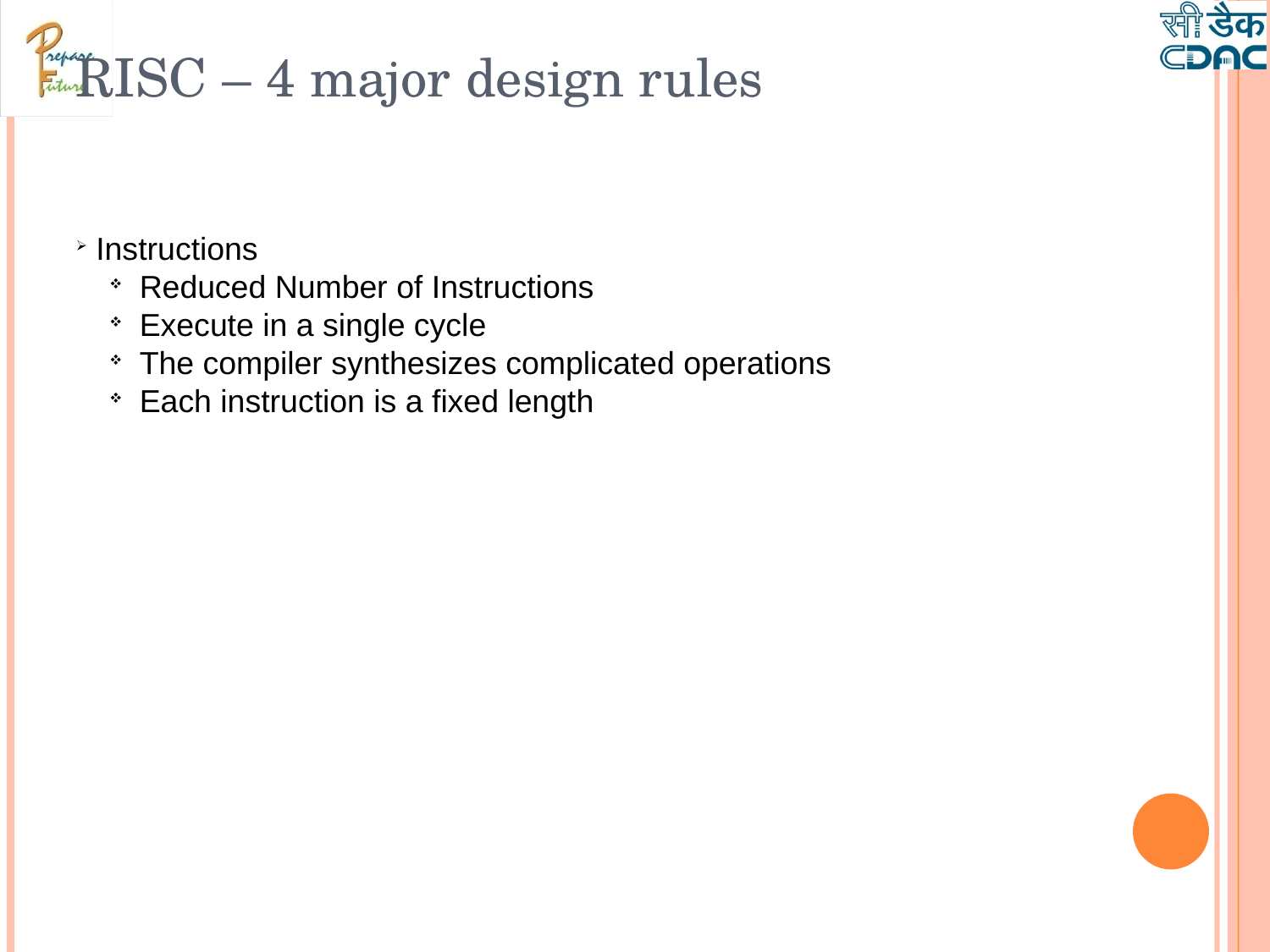

RISC – 4 major design rules
 Instructions
Reduced Number of Instructions
Execute in a single cycle
The compiler synthesizes complicated operations
Each instruction is a fixed length